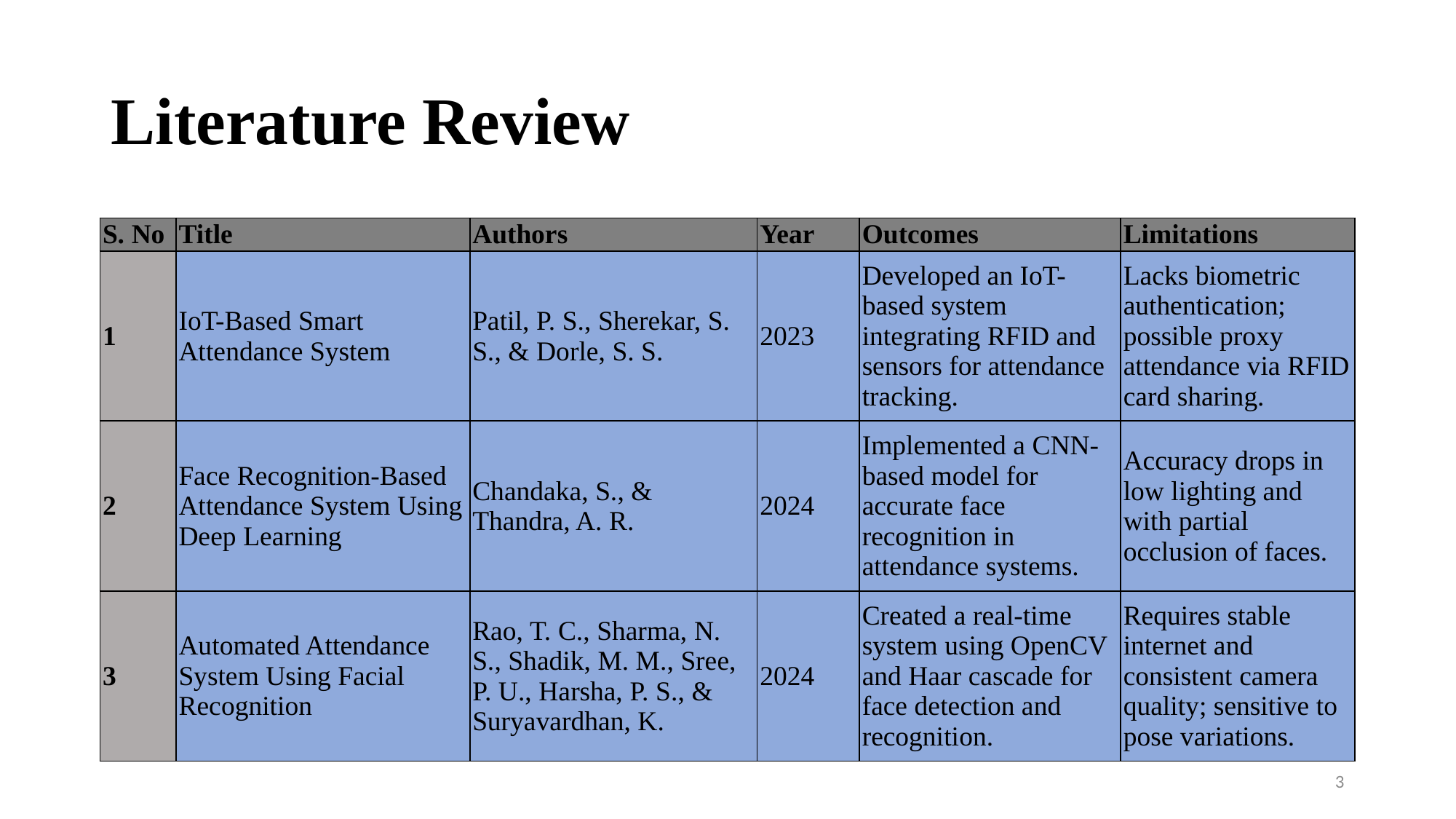

# Literature Review
| S. No | Title | Authors | Year | Outcomes | Limitations |
| --- | --- | --- | --- | --- | --- |
| 1 | IoT-Based Smart Attendance System | Patil, P. S., Sherekar, S. S., & Dorle, S. S. | 2023 | Developed an IoT-based system integrating RFID and sensors for attendance tracking. | Lacks biometric authentication; possible proxy attendance via RFID card sharing. |
| 2 | Face Recognition-Based Attendance System Using Deep Learning | Chandaka, S., & Thandra, A. R. | 2024 | Implemented a CNN-based model for accurate face recognition in attendance systems. | Accuracy drops in low lighting and with partial occlusion of faces. |
| 3 | Automated Attendance System Using Facial Recognition | Rao, T. C., Sharma, N. S., Shadik, M. M., Sree, P. U., Harsha, P. S., & Suryavardhan, K. | 2024 | Created a real-time system using OpenCV and Haar cascade for face detection and recognition. | Requires stable internet and consistent camera quality; sensitive to pose variations. |
3